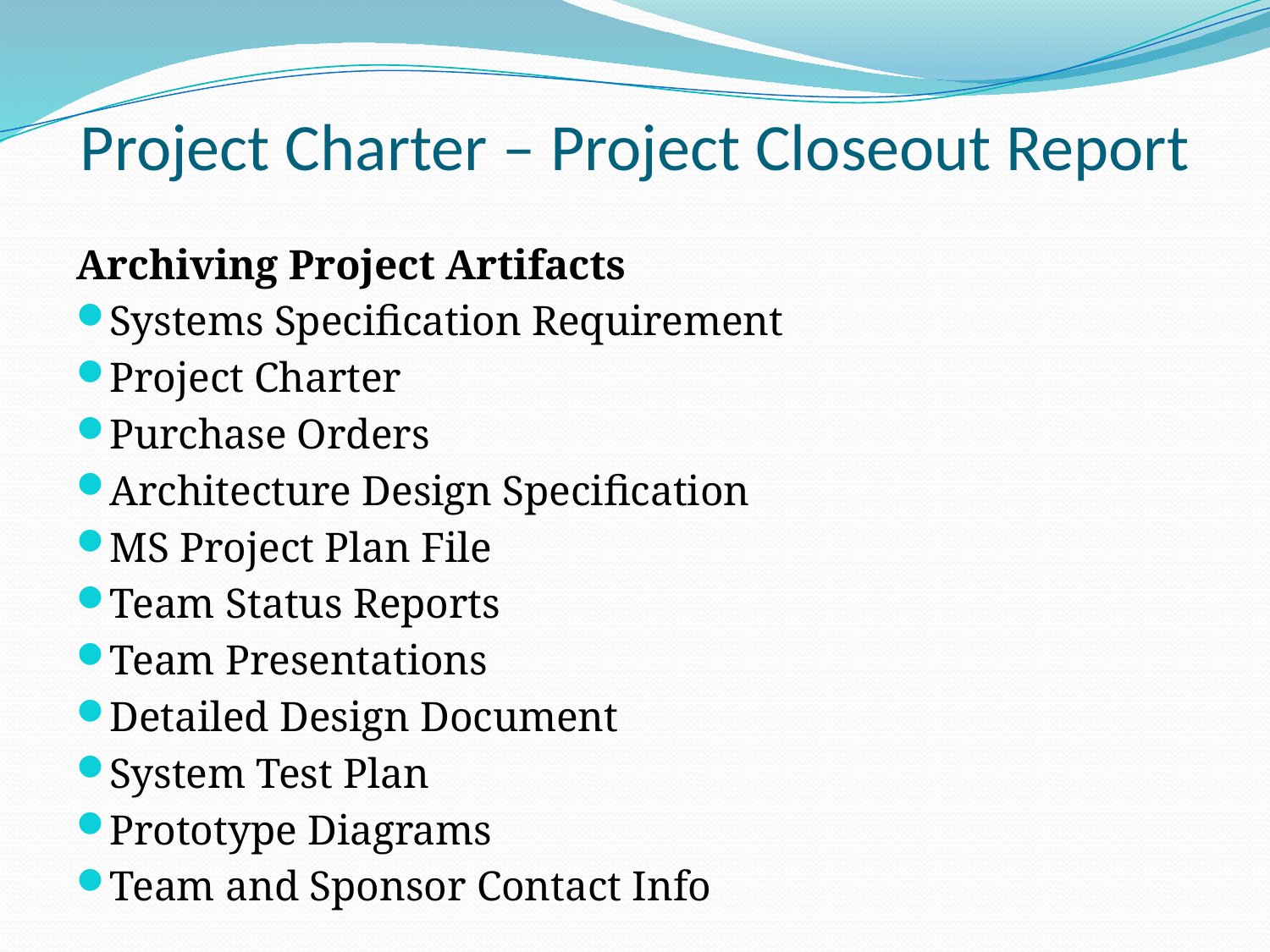

# Project Charter – Project Closeout Report
Archiving Project Artifacts
Systems Specification Requirement
Project Charter
Purchase Orders
Architecture Design Specification
MS Project Plan File
Team Status Reports
Team Presentations
Detailed Design Document
System Test Plan
Prototype Diagrams
Team and Sponsor Contact Info